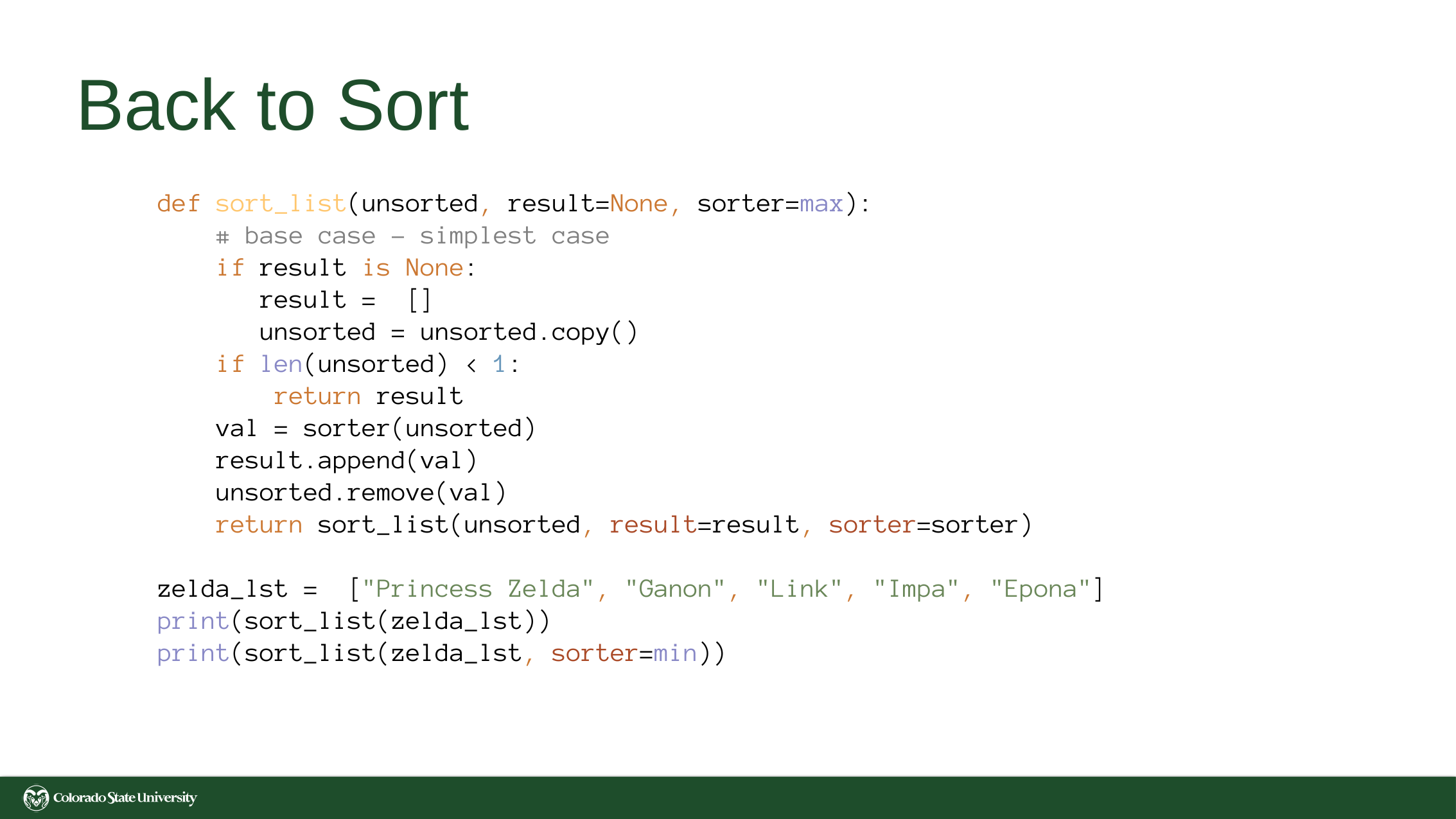

# Back to Sort
def sort_list(unsorted, result=None, sorter=max):
    # base case - simplest case
    if result is None:
       result =  []
       unsorted = unsorted.copy()
    if len(unsorted) < 1:
        return result
    val = sorter(unsorted)
    result.append(val)
    unsorted.remove(val)
    return sort_list(unsorted, result=result, sorter=sorter)
zelda_lst =  ["Princess Zelda", "Ganon", "Link", "Impa", "Epona"]
print(sort_list(zelda_lst))
print(sort_list(zelda_lst, sorter=min))